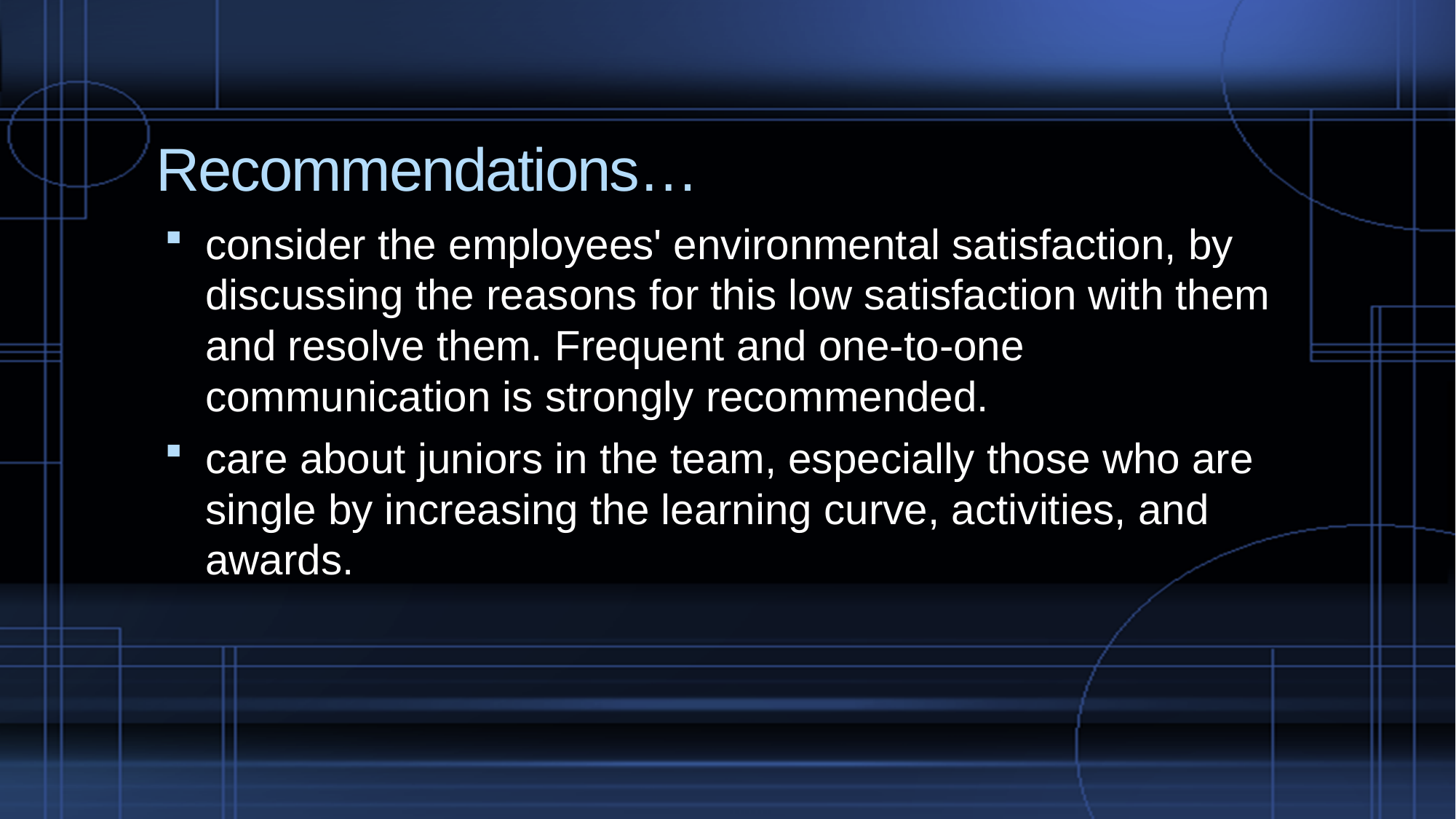

# Recommendations…
consider the employees' environmental satisfaction, by discussing the reasons for this low satisfaction with them and resolve them. Frequent and one-to-one communication is strongly recommended.
care about juniors in the team, especially those who are single by increasing the learning curve, activities, and awards.